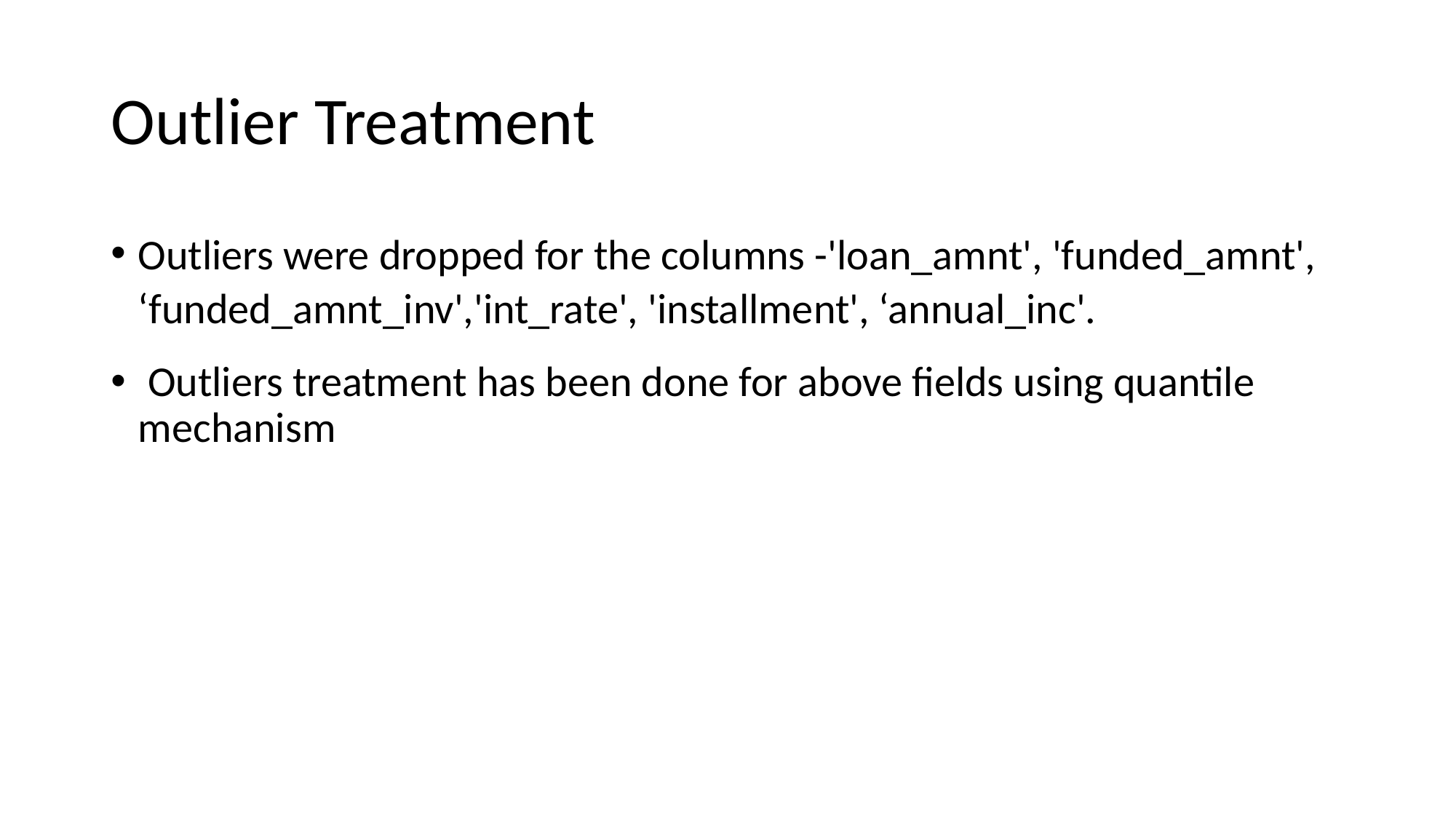

# Outlier Treatment
Outliers were dropped for the columns -'loan_amnt', 'funded_amnt', ‘funded_amnt_inv','int_rate', 'installment', ‘annual_inc'.
 Outliers treatment has been done for above fields using quantile mechanism